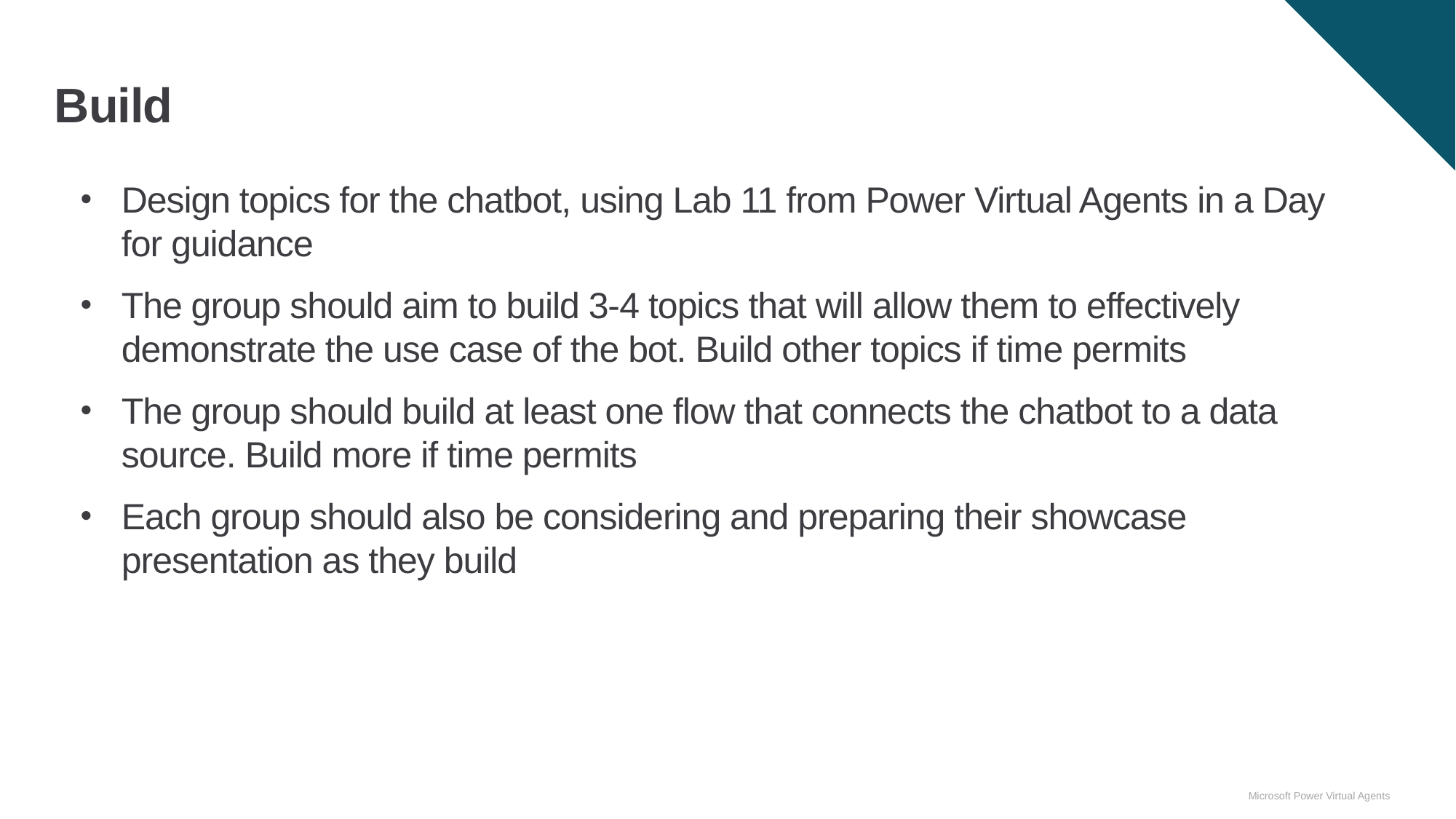

# Build
Design topics for the chatbot, using Lab 11 from Power Virtual Agents in a Day for guidance
The group should aim to build 3-4 topics that will allow them to effectively demonstrate the use case of the bot. Build other topics if time permits
The group should build at least one flow that connects the chatbot to a data source. Build more if time permits
Each group should also be considering and preparing their showcase presentation as they build